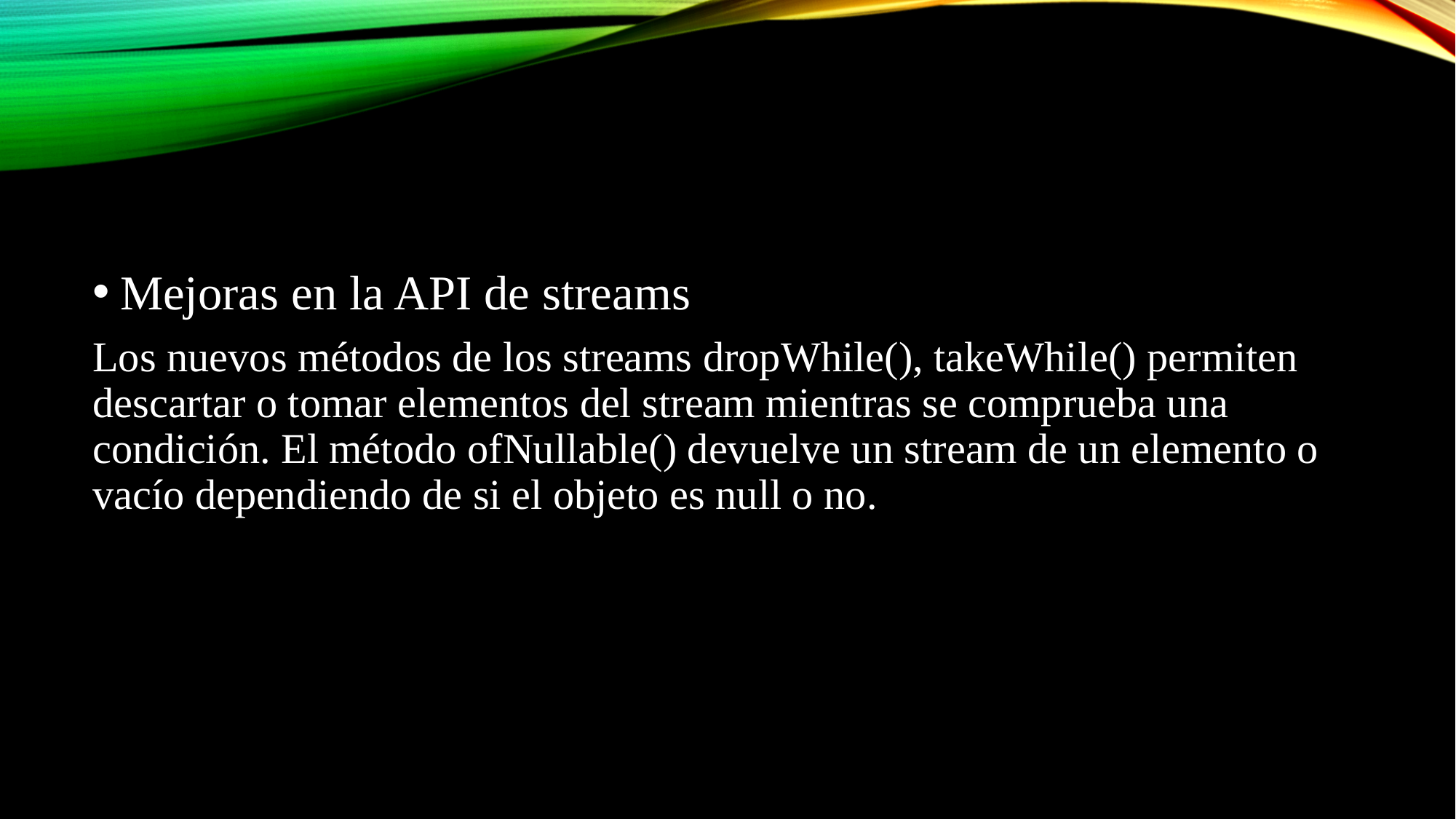

Mejoras en la API de streams
Los nuevos métodos de los streams dropWhile(), takeWhile() permiten descartar o tomar elementos del stream mientras se comprueba una condición. El método ofNullable() devuelve un stream de un elemento o vacío dependiendo de si el objeto es null o no.